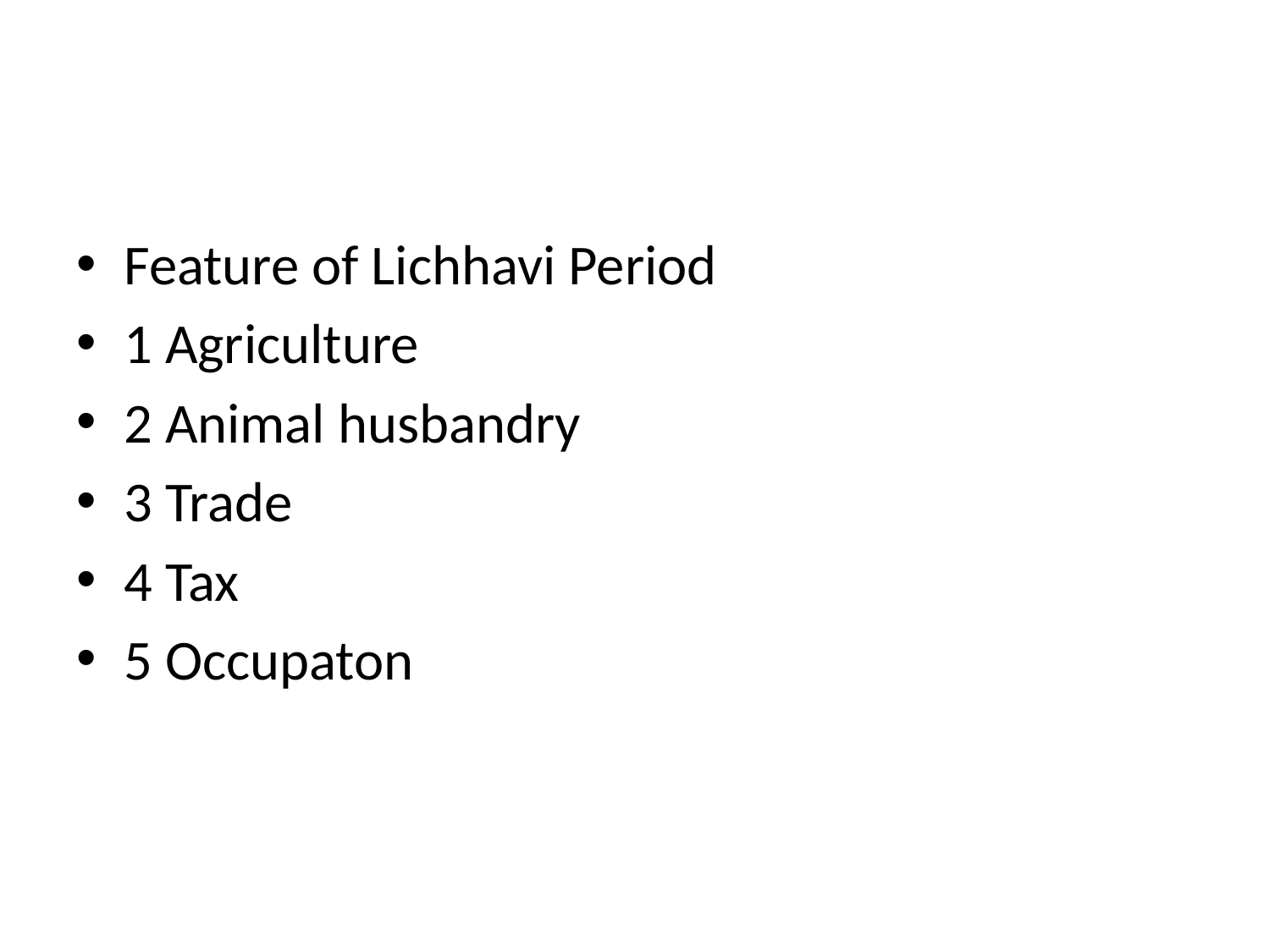

#
Feature of Lichhavi Period
1 Agriculture
2 Animal husbandry
3 Trade
4 Tax
5 Occupaton